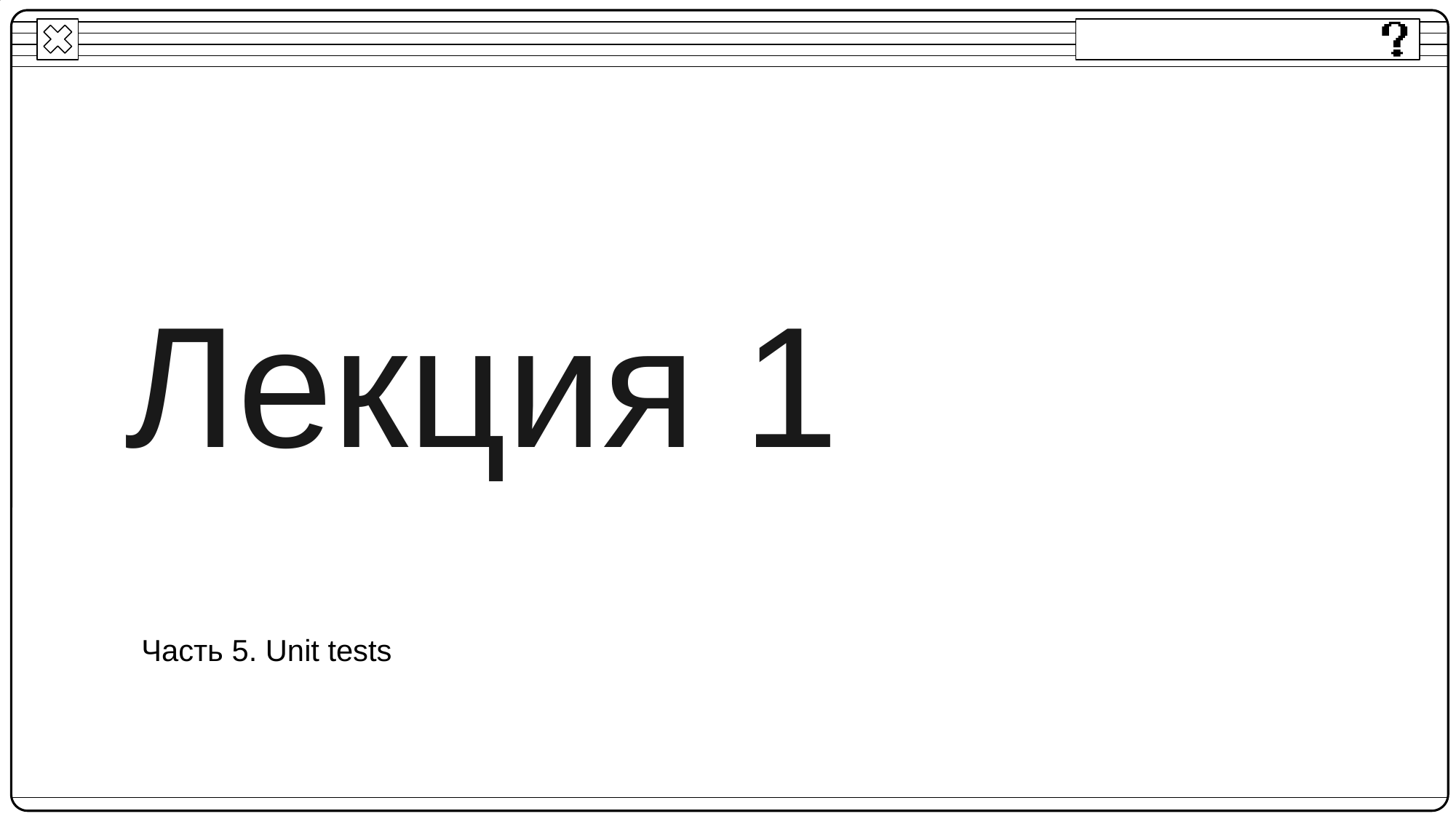

# Лекция 1
Часть 5. Unit tests